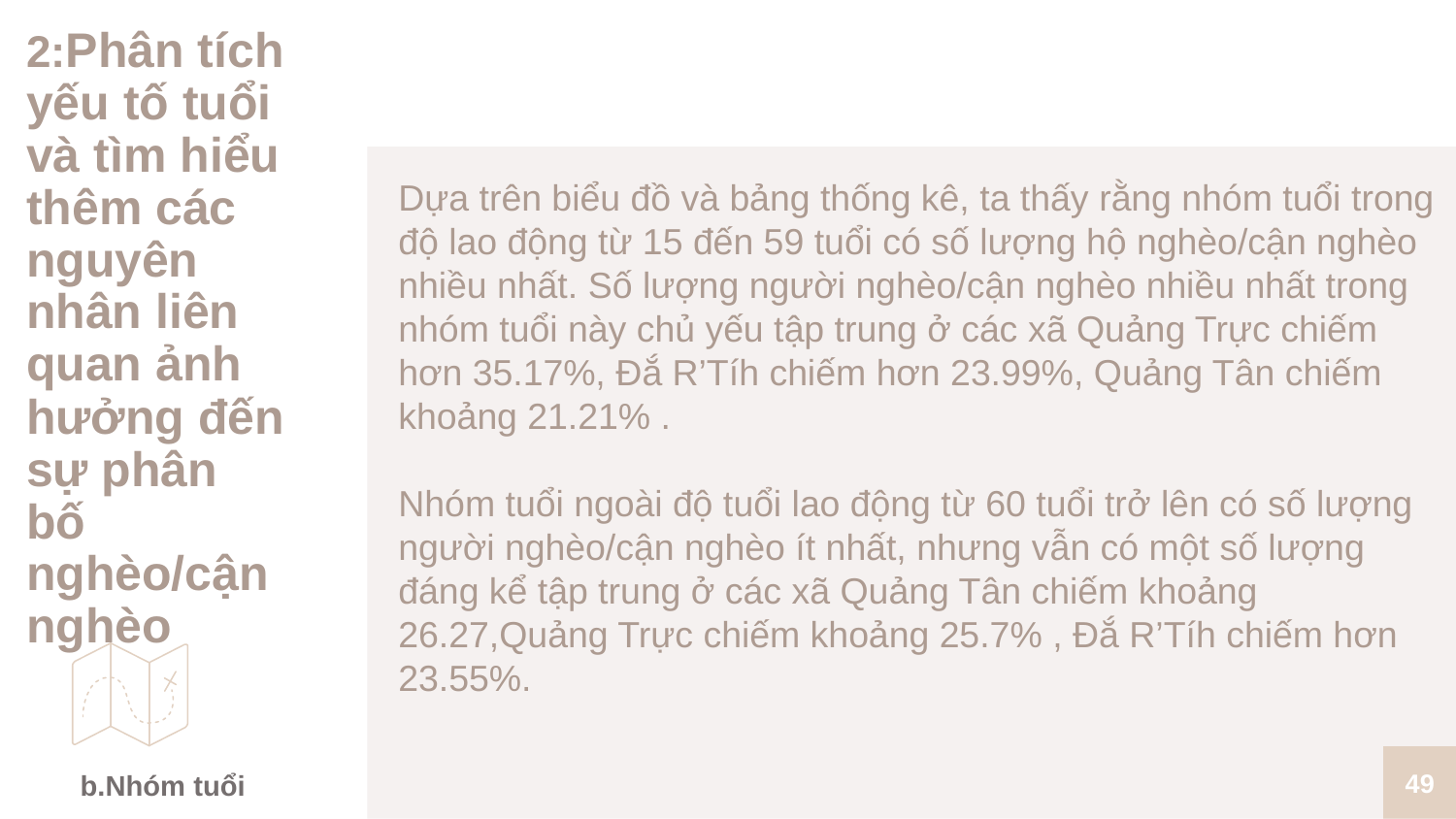

# 2:Phân tích yếu tố tuổi và tìm hiểu thêm các nguyên nhân liên quan ảnh hưởng đến sự phân bố nghèo/cận nghèo
Dựa trên biểu đồ và bảng thống kê, ta thấy rằng nhóm tuổi trong độ lao động từ 15 đến 59 tuổi có số lượng hộ nghèo/cận nghèo nhiều nhất. Số lượng người nghèo/cận nghèo nhiều nhất trong nhóm tuổi này chủ yếu tập trung ở các xã Quảng Trực chiếm hơn 35.17%, Đắ R’Tíh chiếm hơn 23.99%, Quảng Tân chiếm khoảng 21.21% .

Nhóm tuổi ngoài độ tuổi lao động từ 60 tuổi trở lên có số lượng người nghèo/cận nghèo ít nhất, nhưng vẫn có một số lượng đáng kể tập trung ở các xã Quảng Tân chiếm khoảng 26.27,Quảng Trực chiếm khoảng 25.7% , Đắ R’Tíh chiếm hơn 23.55%.

49
b.Nhóm tuổi